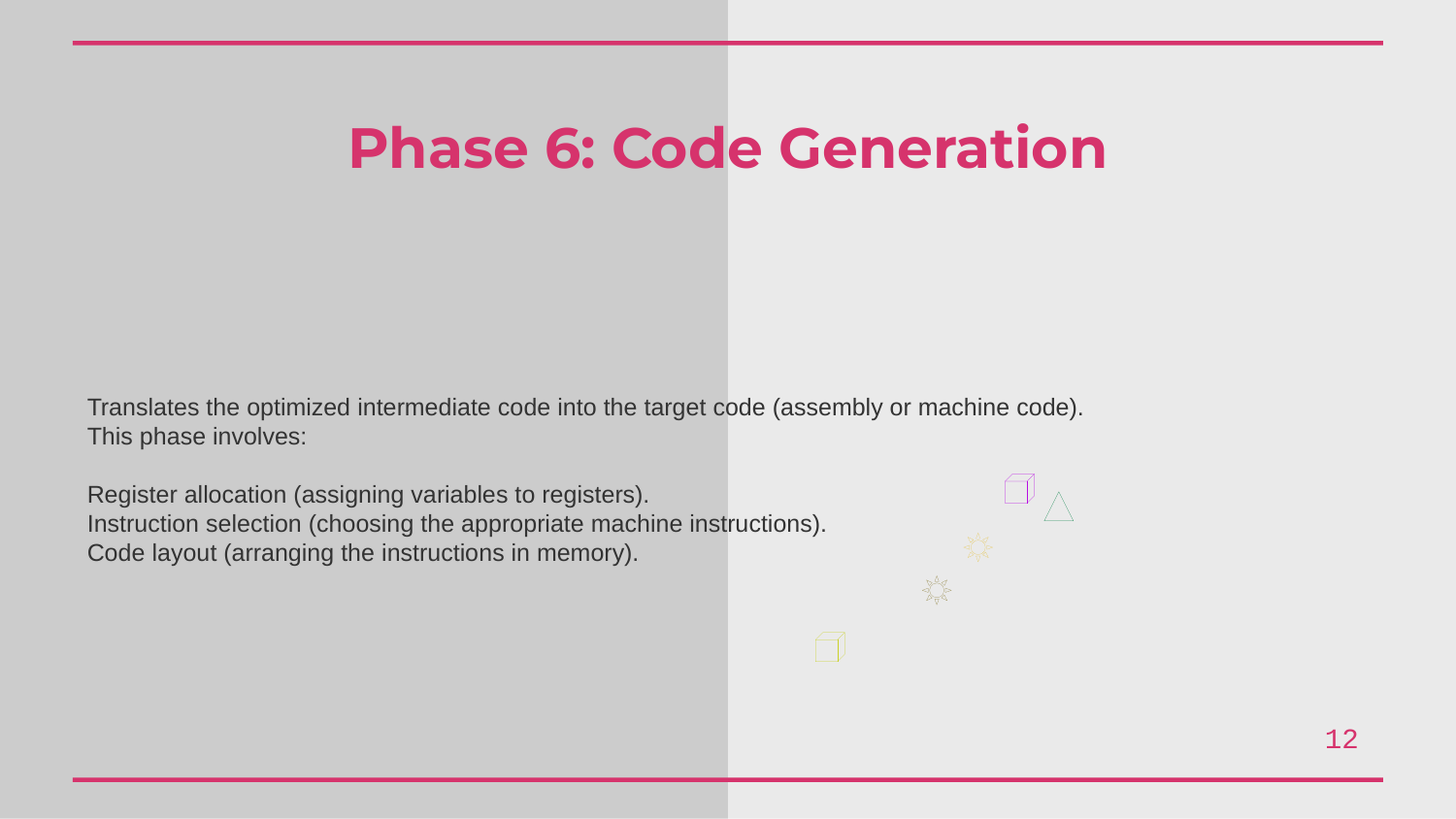

Phase 6: Code Generation
Translates the optimized intermediate code into the target code (assembly or machine code).
This phase involves:

Register allocation (assigning variables to registers).
Instruction selection (choosing the appropriate machine instructions).
Code layout (arranging the instructions in memory).

12